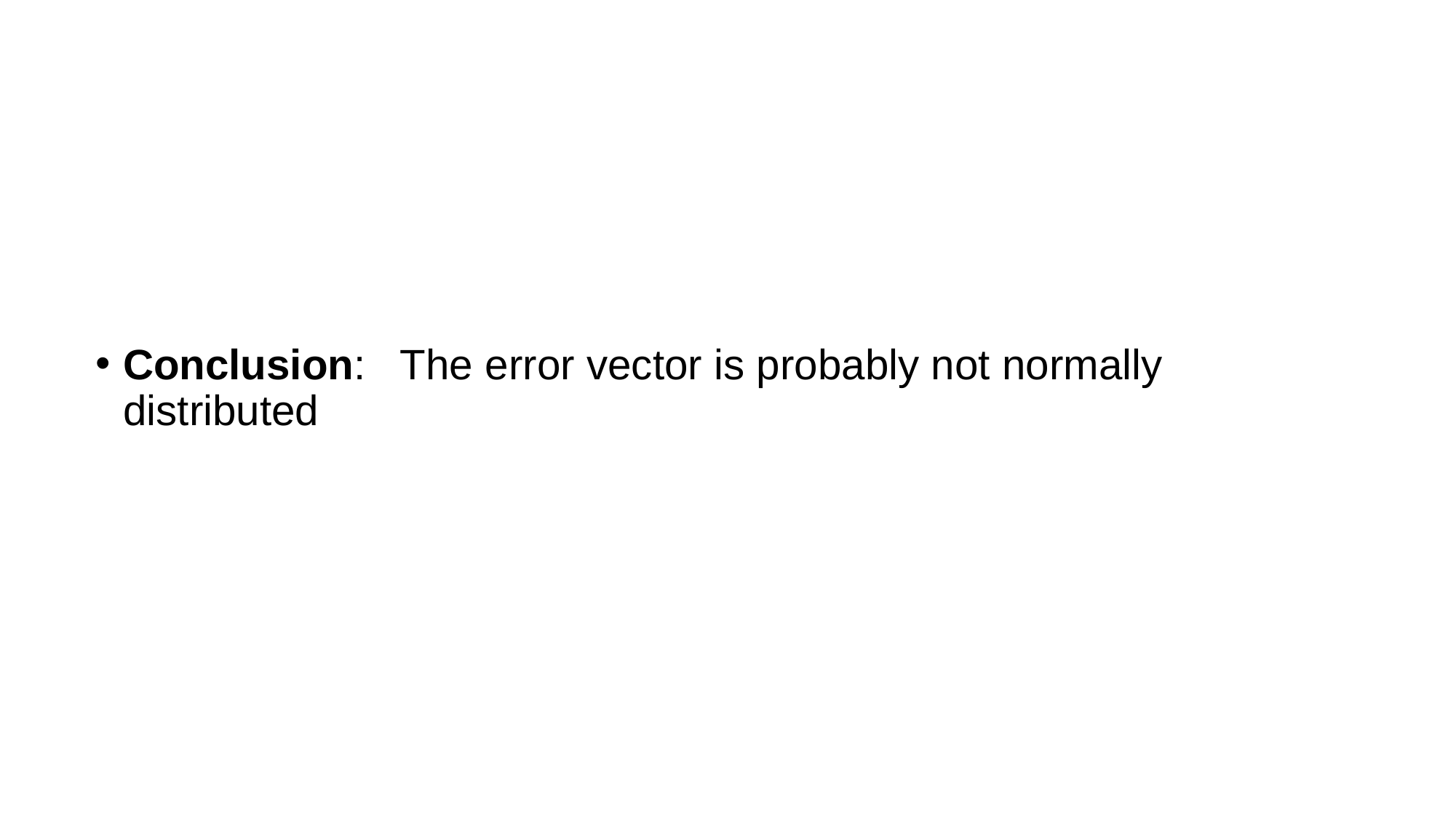

Conclusion:   The error vector is probably not normally distributed